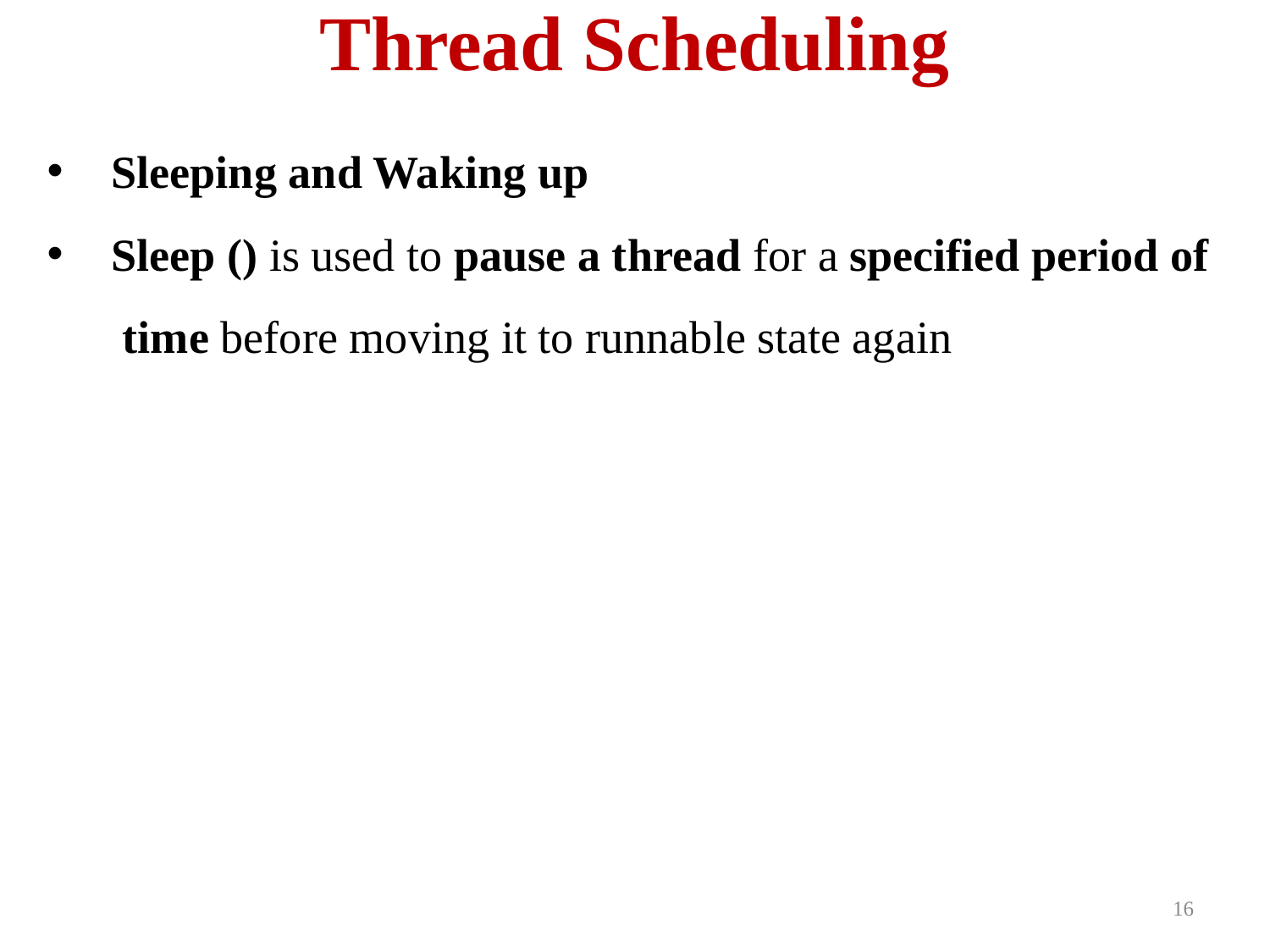

# Thread Scheduling
   Sleeping and Waking up
   Sleep () is used to pause a thread for a specified period of
    time before moving it to runnable state again

16